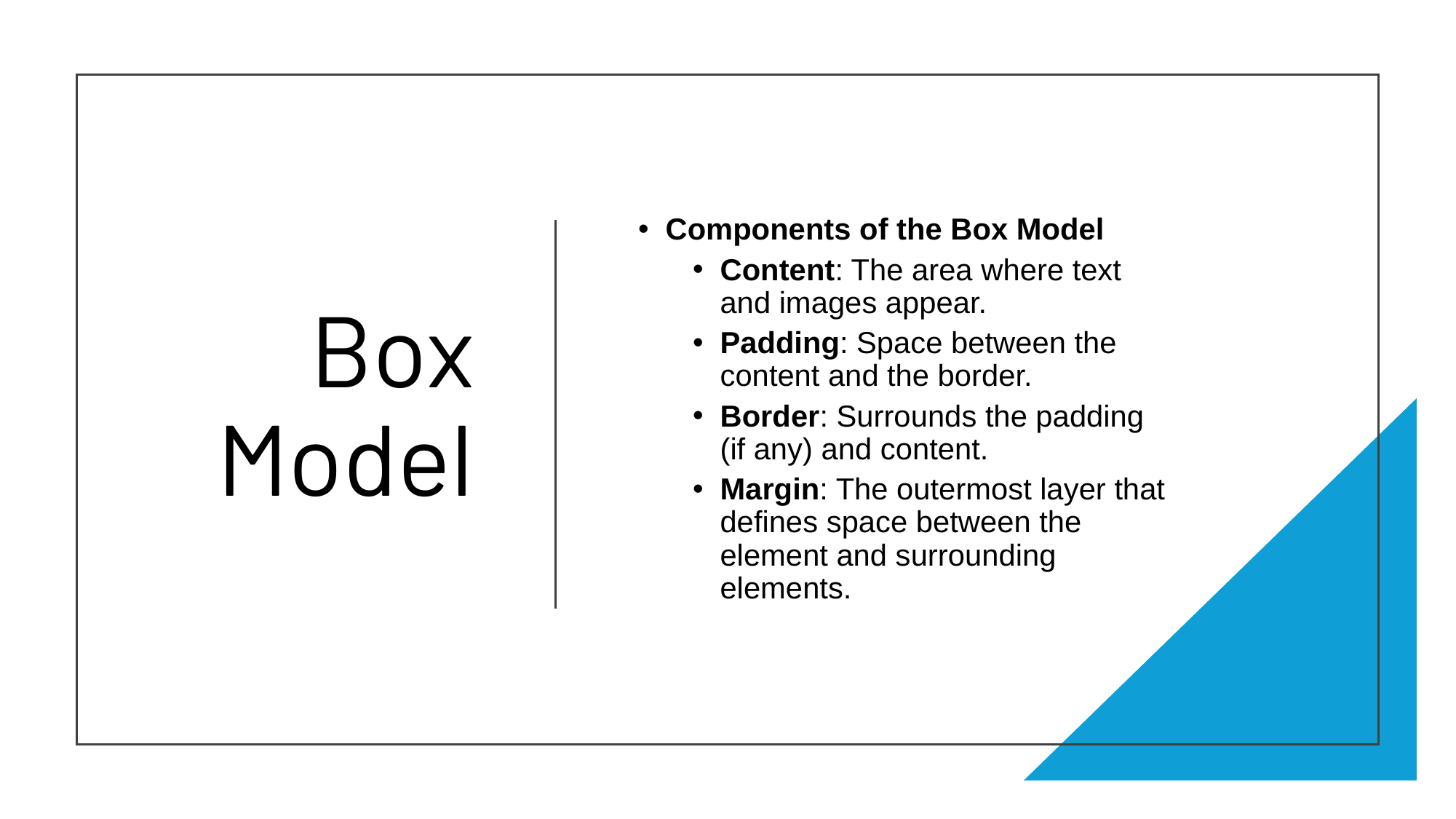

# Box Model
Components of the Box Model
Content: The area where text and images appear.
Padding: Space between the content and the border.
Border: Surrounds the padding (if any) and content.
Margin: The outermost layer that defines space between the element and surrounding elements.